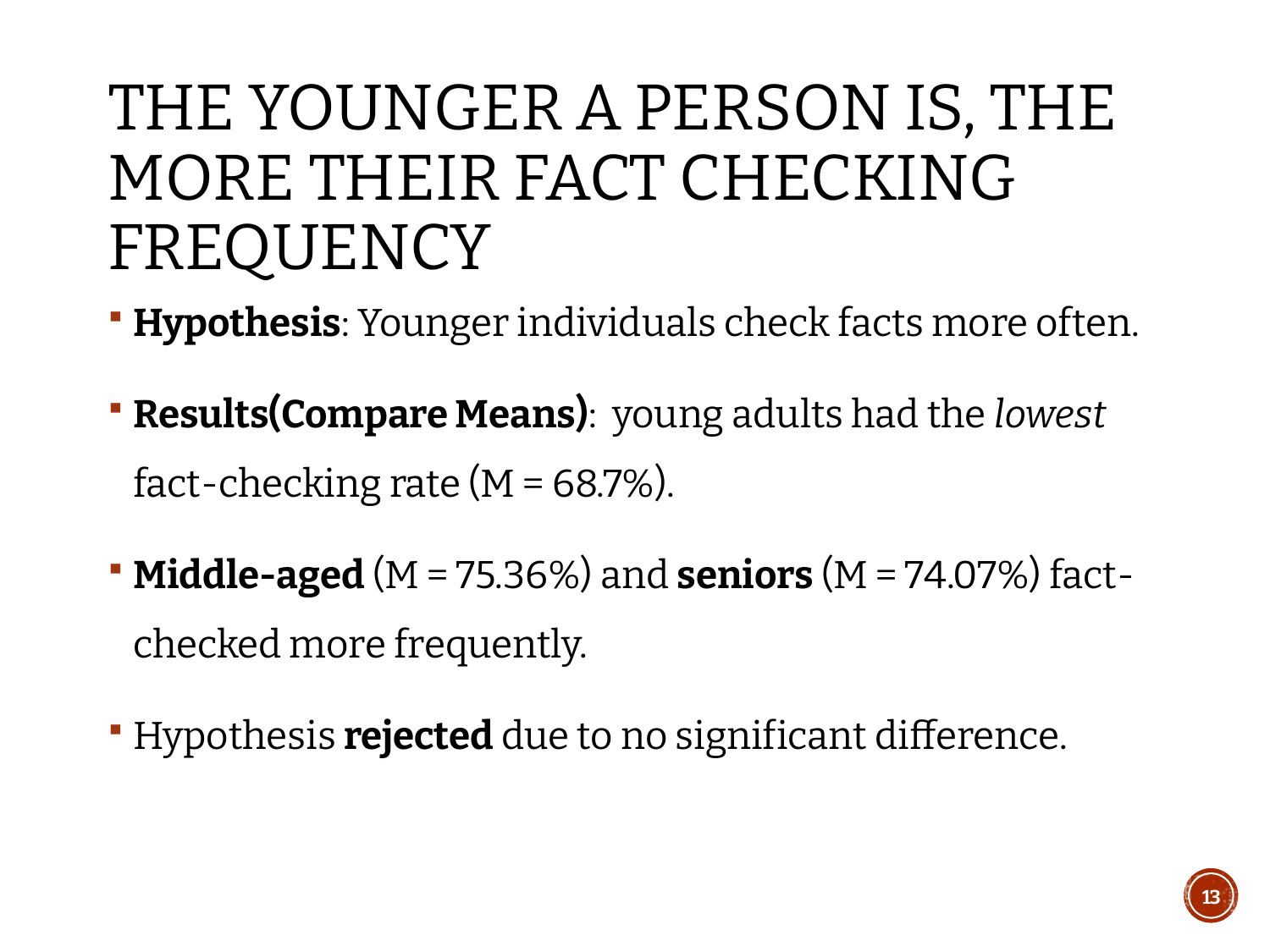

# The younger a person is, the more their fact checking frequency

Hypothesis: Younger individuals check facts more often.
Results(Compare Means):  young adults had the lowest fact-checking rate (M = 68.7%).
Middle-aged (M = 75.36%) and seniors (M = 74.07%) fact-checked more frequently.
Hypothesis rejected due to no significant difference.

13